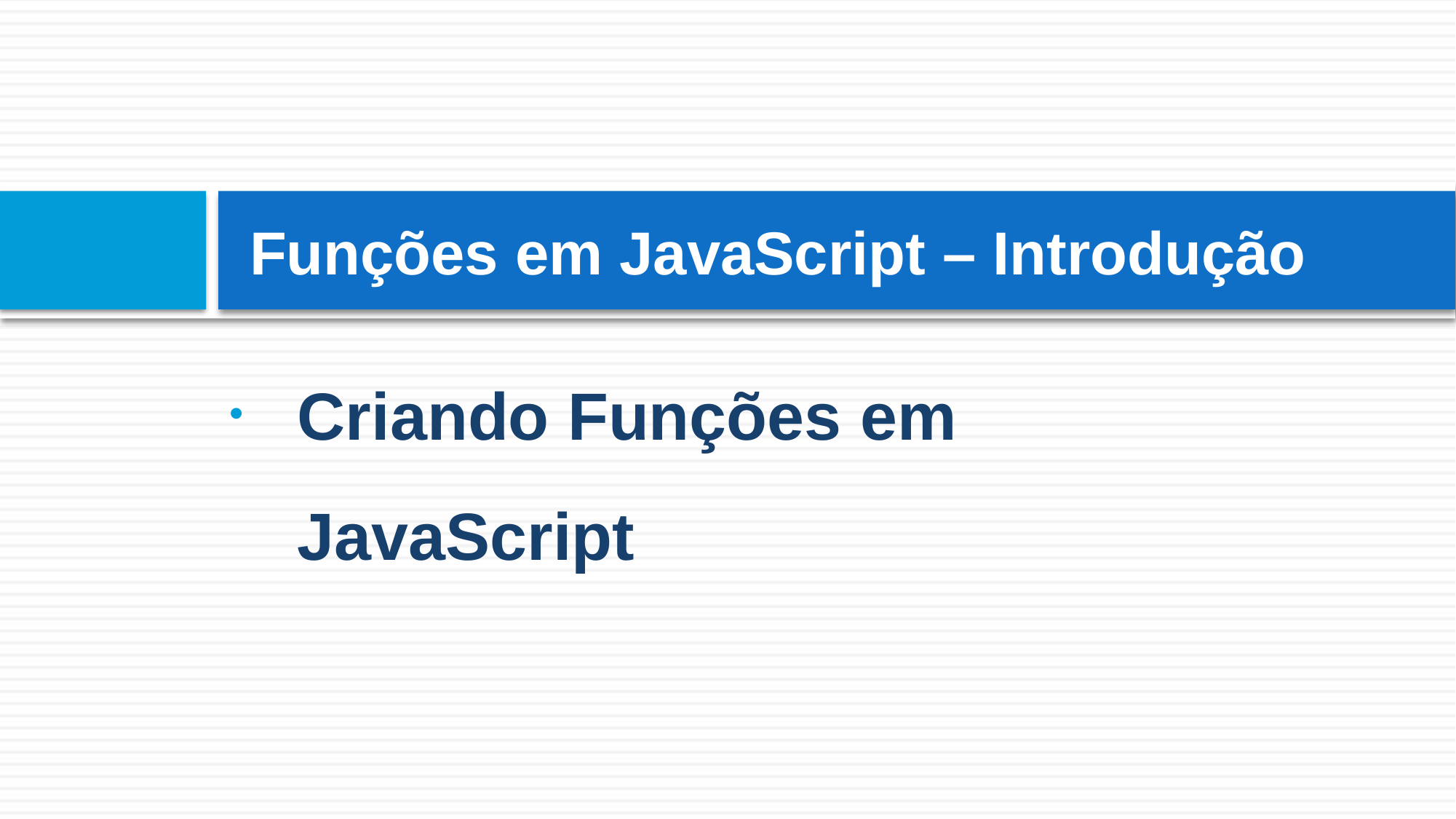

# Funções em JavaScript – Introdução
7
Criando Funções em JavaScript